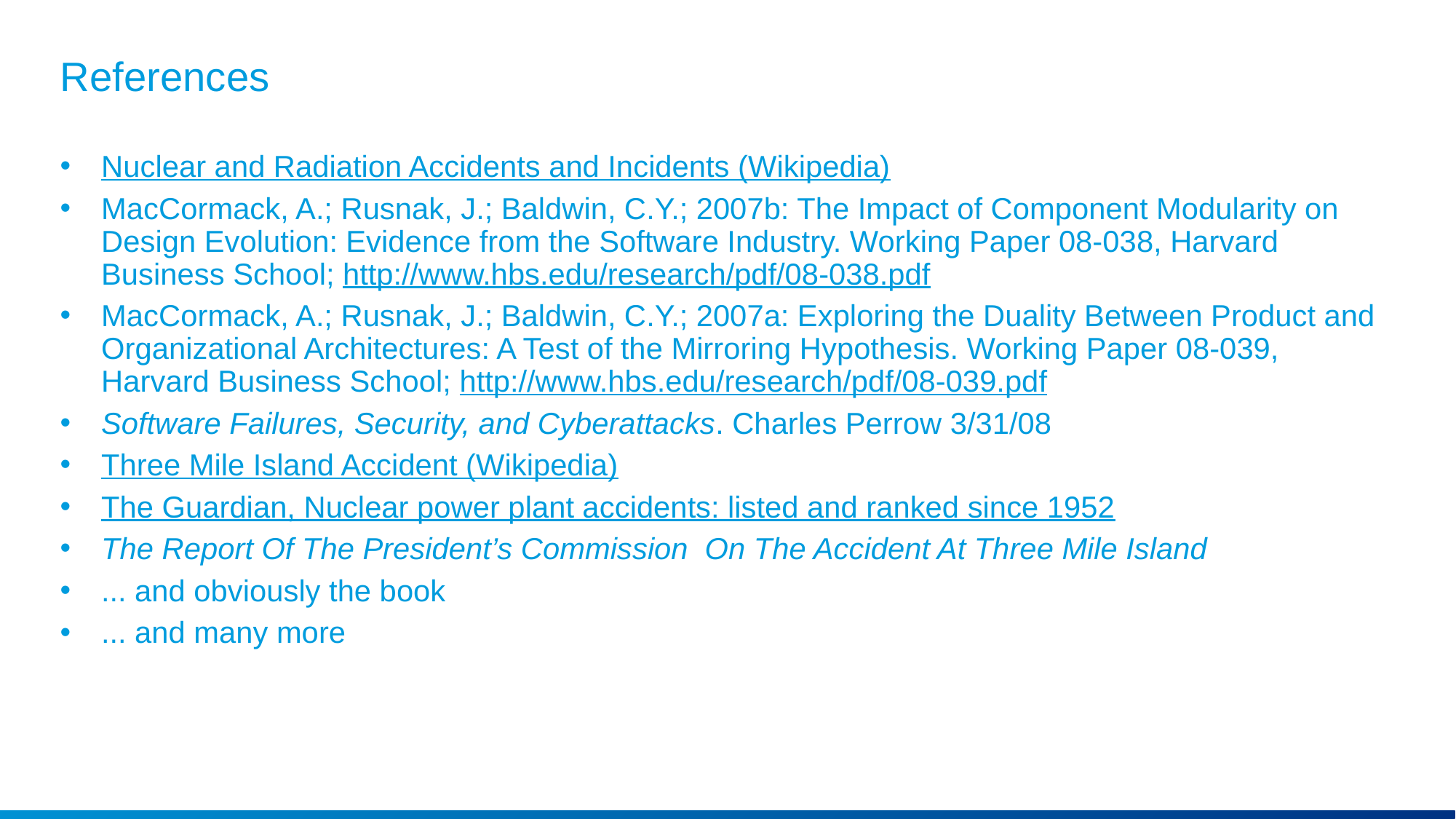

# References

Nuclear and Radiation Accidents and Incidents (Wikipedia)
MacCormack, A.; Rusnak, J.; Baldwin, C.Y.; 2007b: The Impact of Component Modularity on Design Evolution: Evidence from the Software Industry. Working Paper 08-038, Harvard Business School; http://www.hbs.edu/research/pdf/08-038.pdf
MacCormack, A.; Rusnak, J.; Baldwin, C.Y.; 2007a: Exploring the Duality Between Product and Organizational Architectures: A Test of the Mirroring Hypothesis. Working Paper 08-039, Harvard Business School; http://www.hbs.edu/research/pdf/08-039.pdf
Software Failures, Security, and Cyberattacks. Charles Perrow 3/31/08
Three Mile Island Accident (Wikipedia)
The Guardian, Nuclear power plant accidents: listed and ranked since 1952
The Report Of The President’s Commission  On The Accident At Three Mile Island
... and obviously the book
... and many more
This box will not be visible in Slide Show mode or
when printed.